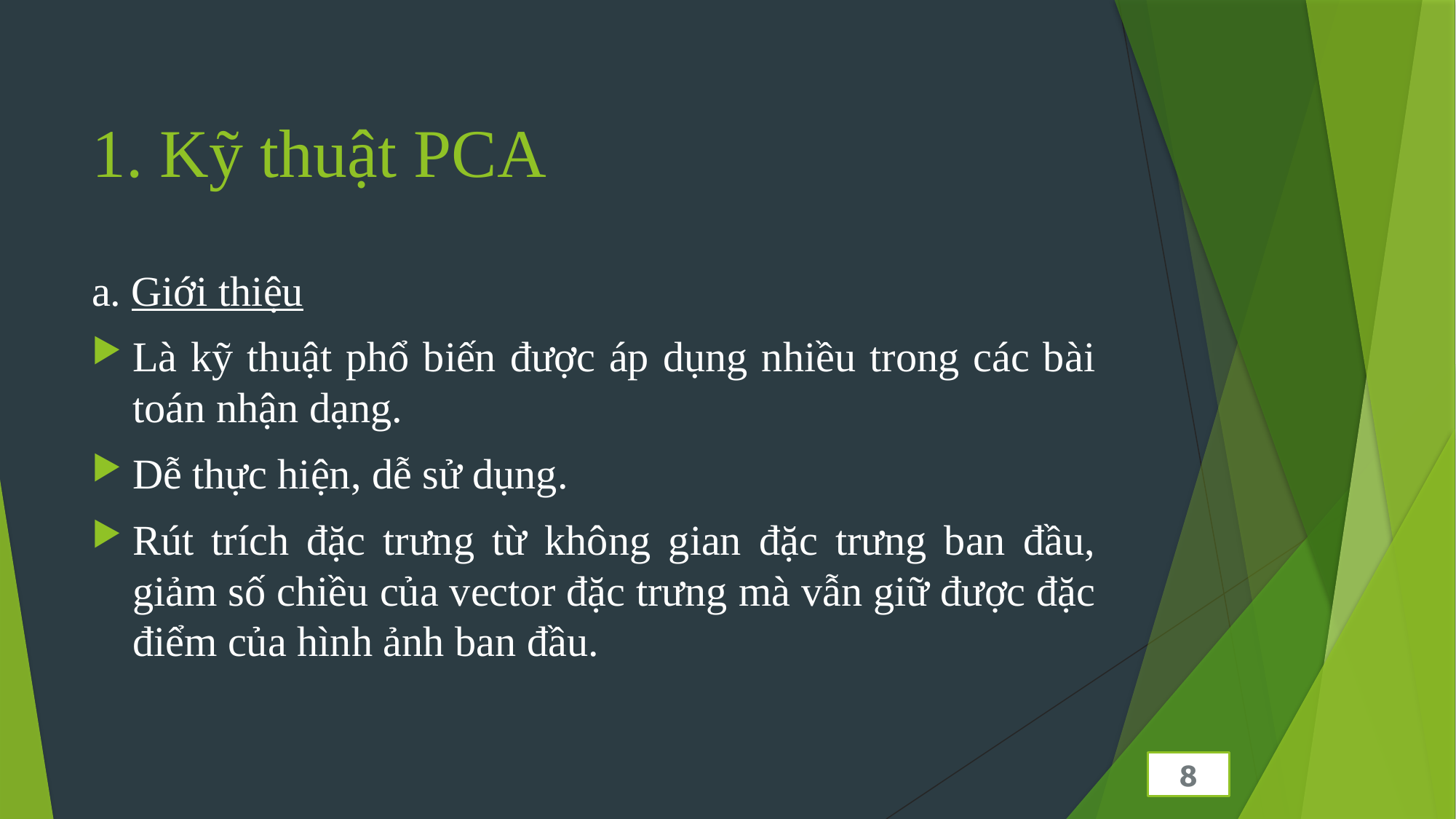

# 1. Kỹ thuật PCA
a. Giới thiệu
Là kỹ thuật phổ biến được áp dụng nhiều trong các bài toán nhận dạng.
Dễ thực hiện, dễ sử dụng.
Rút trích đặc trưng từ không gian đặc trưng ban đầu, giảm số chiều của vector đặc trưng mà vẫn giữ được đặc điểm của hình ảnh ban đầu.
8